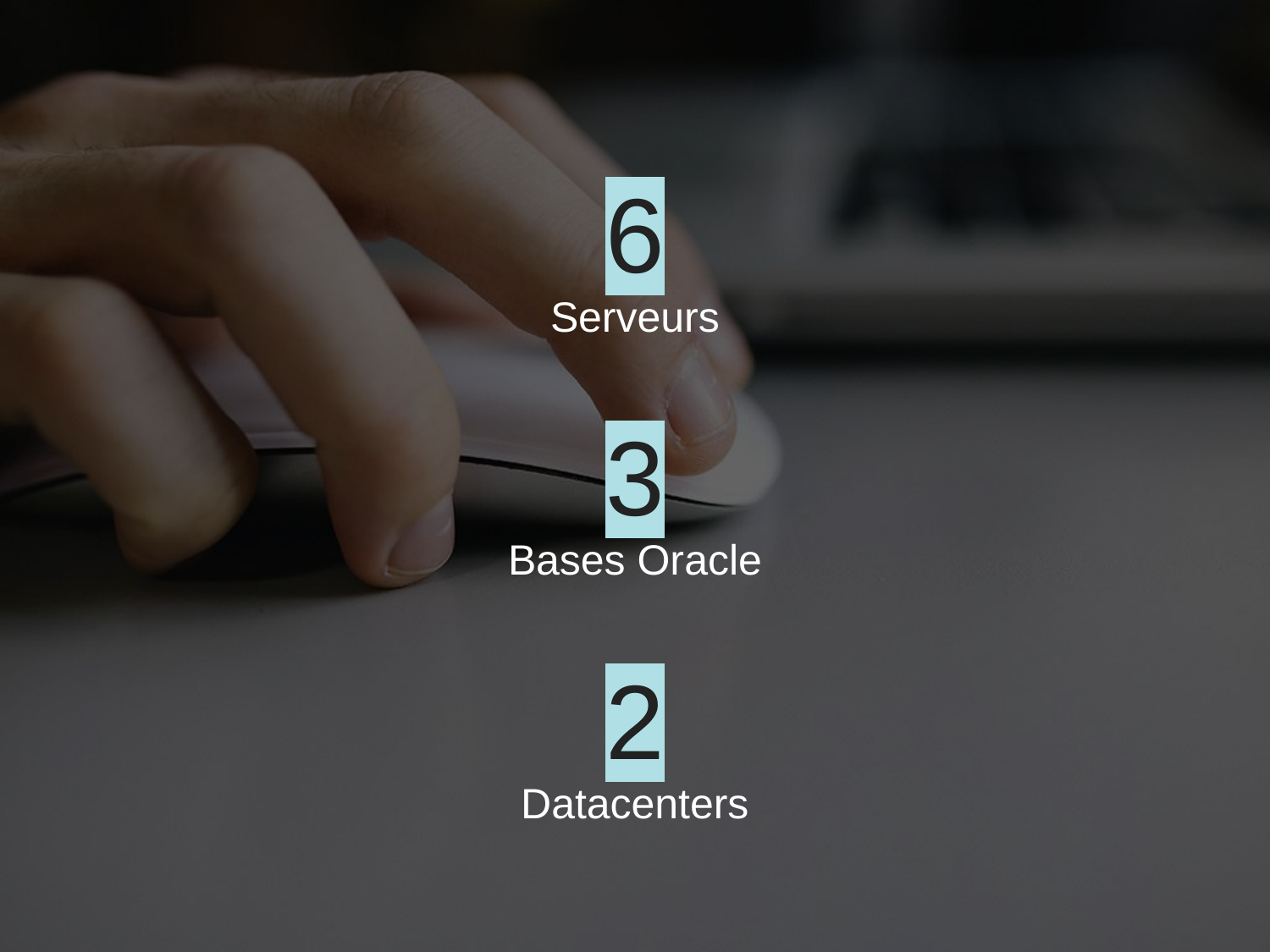

6
Serveurs
3
Bases Oracle
2
Datacenters